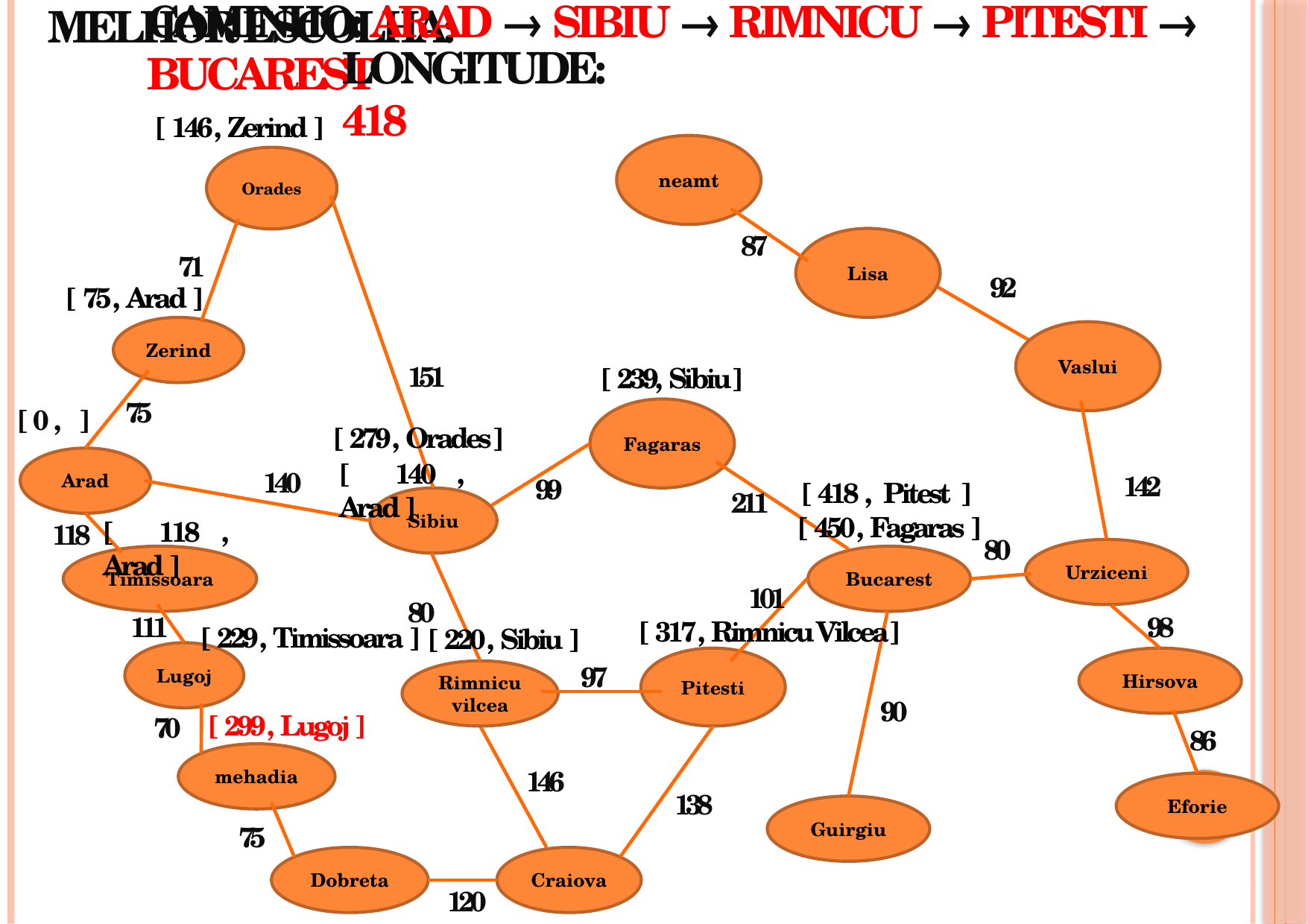

Melhor escolha:
Caminho: Arad → Sibiu → Rimnicu → Pitesti → Bucarest
Longitude: 418
[  146 ,  Zerind  ]
neamt
Orades
87
Lisa
71
92
[  75 ,  Arad  ]
Zerind
Vaslui
151
[  239,  Sibiu ]
75
Fagaras
[   0   ,       ]
[  279 ,  Orades ]
Arad
[  140 ,  Arad  ]
140
142
99
[  418  ,   Pitest   ]
211
Sibiu
[  450 ,  Fagaras  ]
[  118 ,  Arad  ]
118
80
Urziceni
Timissoara
Bucarest
101
80
111
98
[  317 ,  Rimnicu Vilcea ]
[  229 ,  Timissoara  ]
[  220 ,  Sibiu  ]
Lugoj
Pitesti
Hirsova
97
Rimnicu
vilcea
90
[  299 ,  Lugoj  ]
70
86
mehadia
146
Eforie
138
Guirgiu
75
Dobreta
Craiova
120